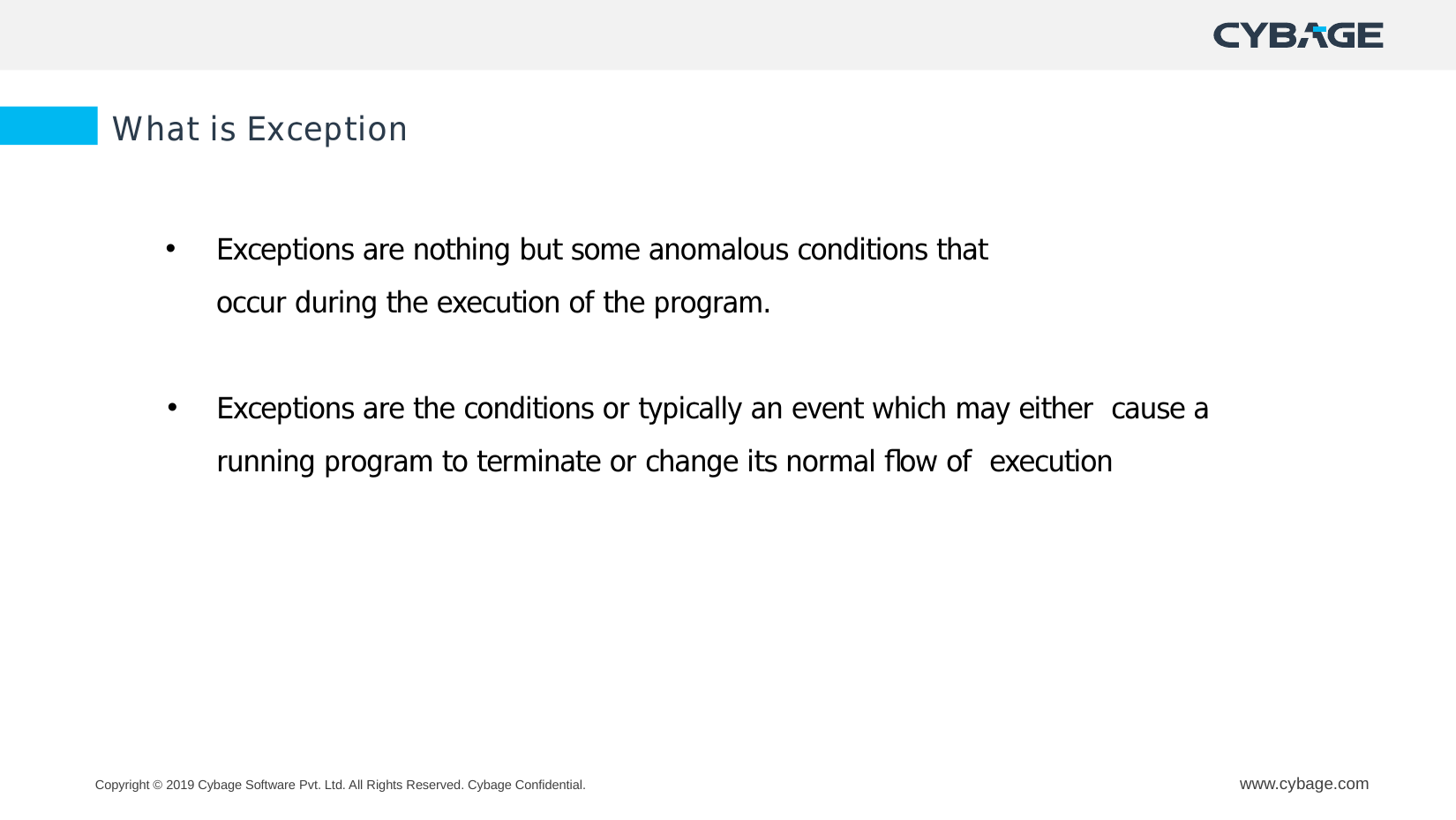

What is Exception

Exceptions are nothing but some anomalous conditions that occur during the execution of the program.

Exceptions are the conditions or typically an event which may either  cause a running program to terminate or change its normal flow of  execution